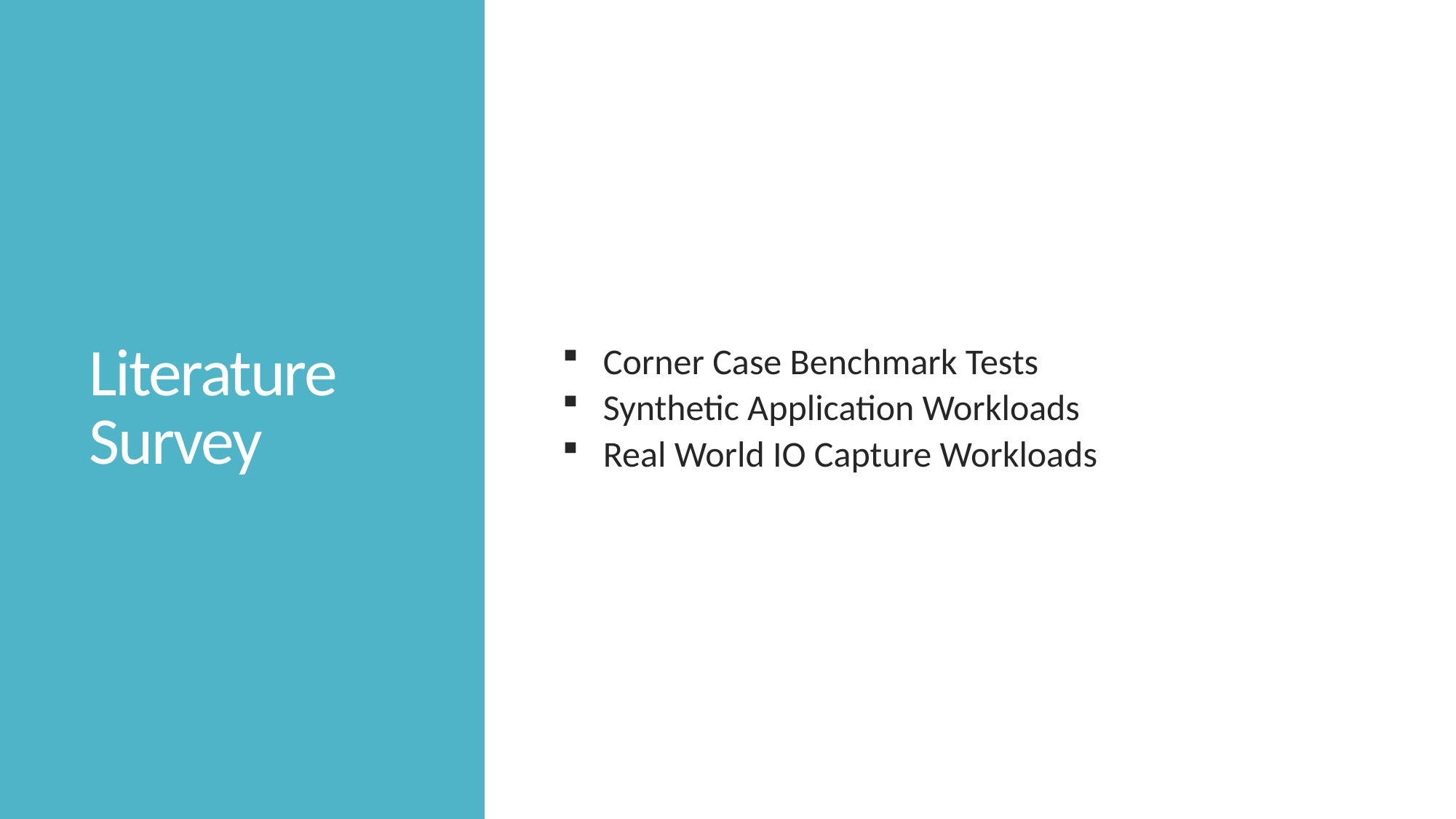

# Literature Survey
Corner Case Benchmark Tests
Synthetic Application Workloads
Real World IO Capture Workloads